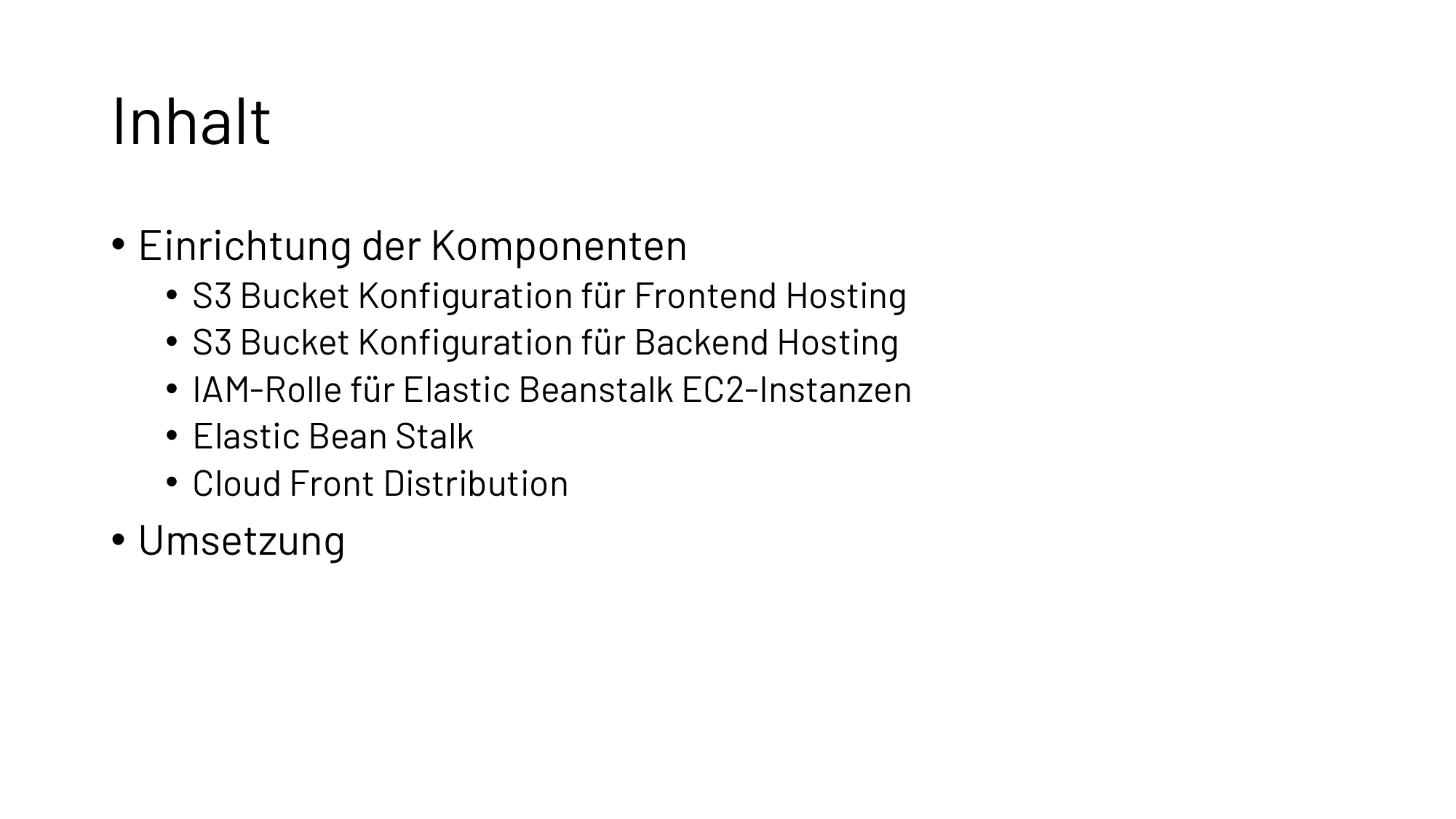

# Inhalt
Einrichtung der Komponenten
S3 Bucket Konfiguration für Frontend Hosting
S3 Bucket Konfiguration für Backend Hosting
IAM-Rolle für Elastic Beanstalk EC2-Instanzen
Elastic Bean Stalk
Cloud Front Distribution
Umsetzung